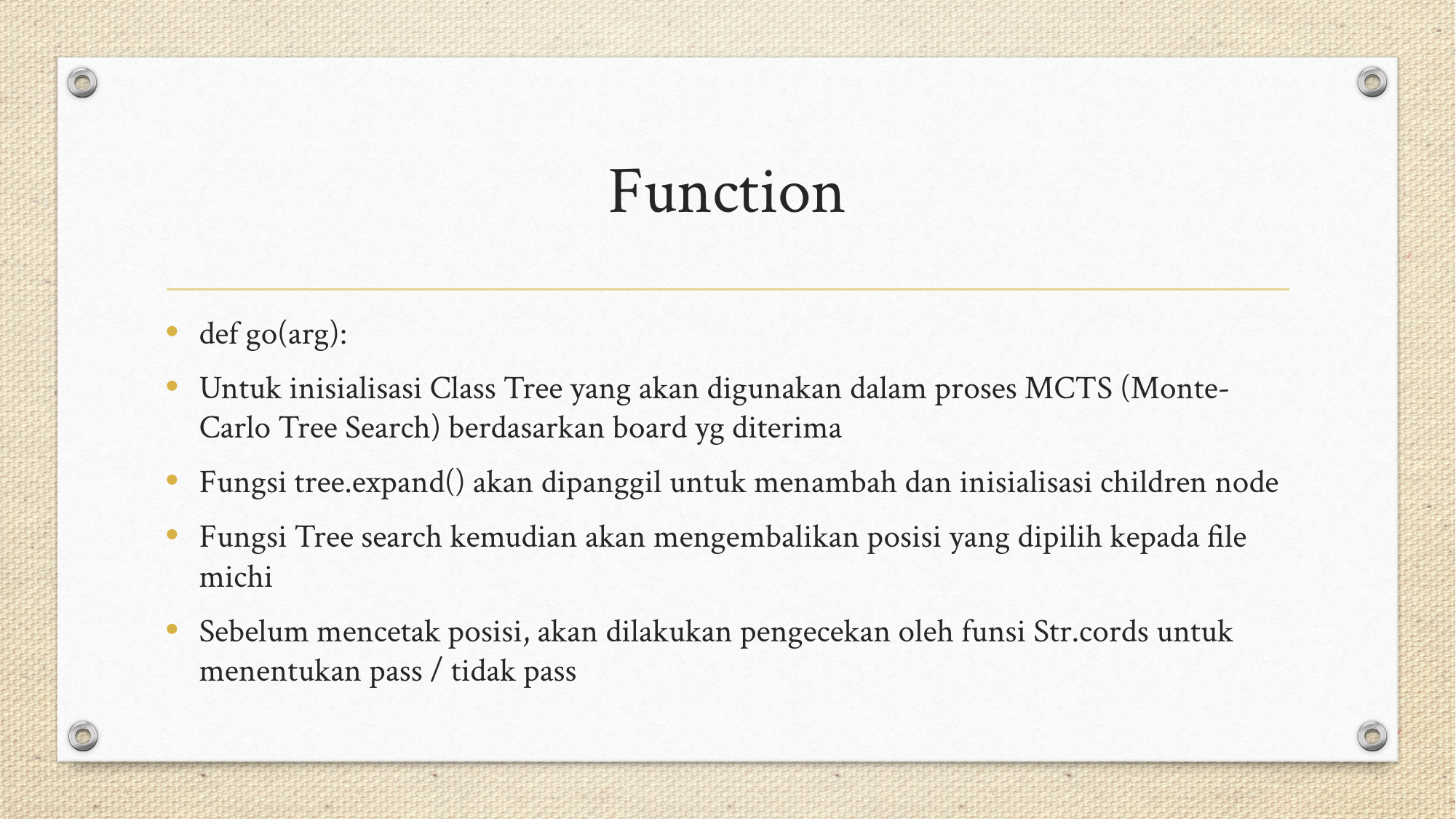

# Function
def go(arg):
Untuk inisialisasi Class Tree yang akan digunakan dalam proses MCTS (Monte-Carlo Tree Search) berdasarkan board yg diterima
Fungsi tree.expand() akan dipanggil untuk menambah dan inisialisasi children node
Fungsi Tree search kemudian akan mengembalikan posisi yang dipilih kepada file michi
Sebelum mencetak posisi, akan dilakukan pengecekan oleh funsi Str.cords untuk menentukan pass / tidak pass